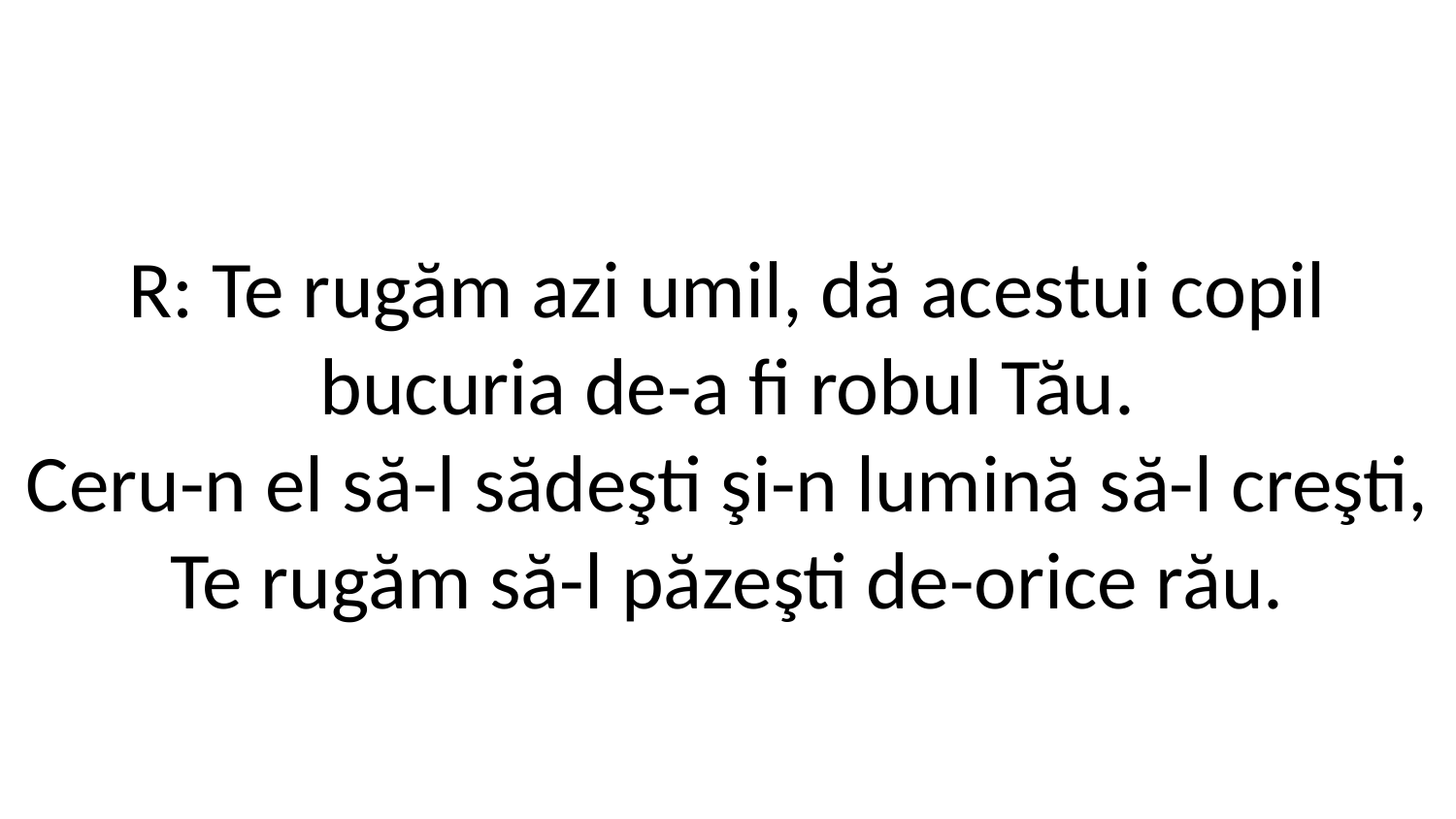

R: Te rugăm azi umil, dă acestui copil
bucuria de-a fi robul Tău.
Ceru-n el să-l sădeşti şi-n lumină să-l creşti,
Te rugăm să-l păzeşti de-orice rău.